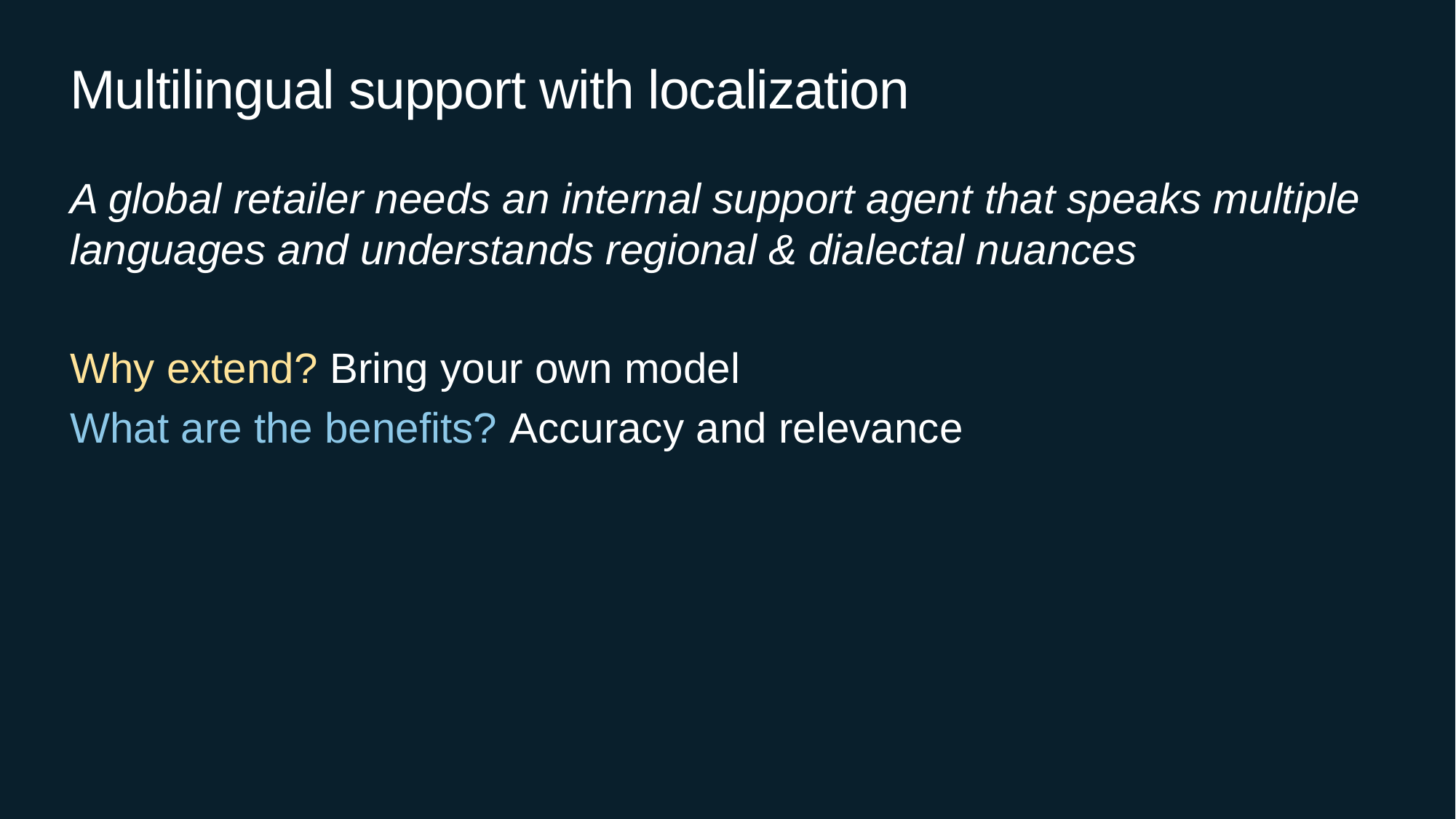

# Multilingual support with localization
A global retailer needs an internal support agent that speaks multiple languages and understands regional & dialectal nuances

Why extend? Bring your own model
What are the benefits? Accuracy and relevance